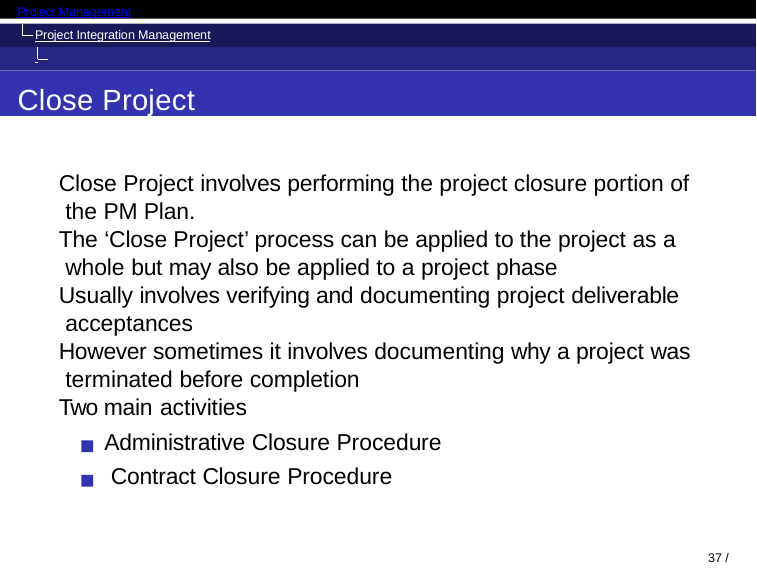

Project Management
Project Integration Management  Close Project or Phase

Close Project
Close Project involves performing the project closure portion of  the PM Plan.
The ‘Close Project’ process can be applied to the project as a  whole but may also be applied to a project phase
Usually involves verifying and documenting project deliverable  acceptances
However sometimes it involves documenting why a project was  terminated before completion
Two main activities
Administrative Closure Procedure  Contract Closure Procedure

37 / 38